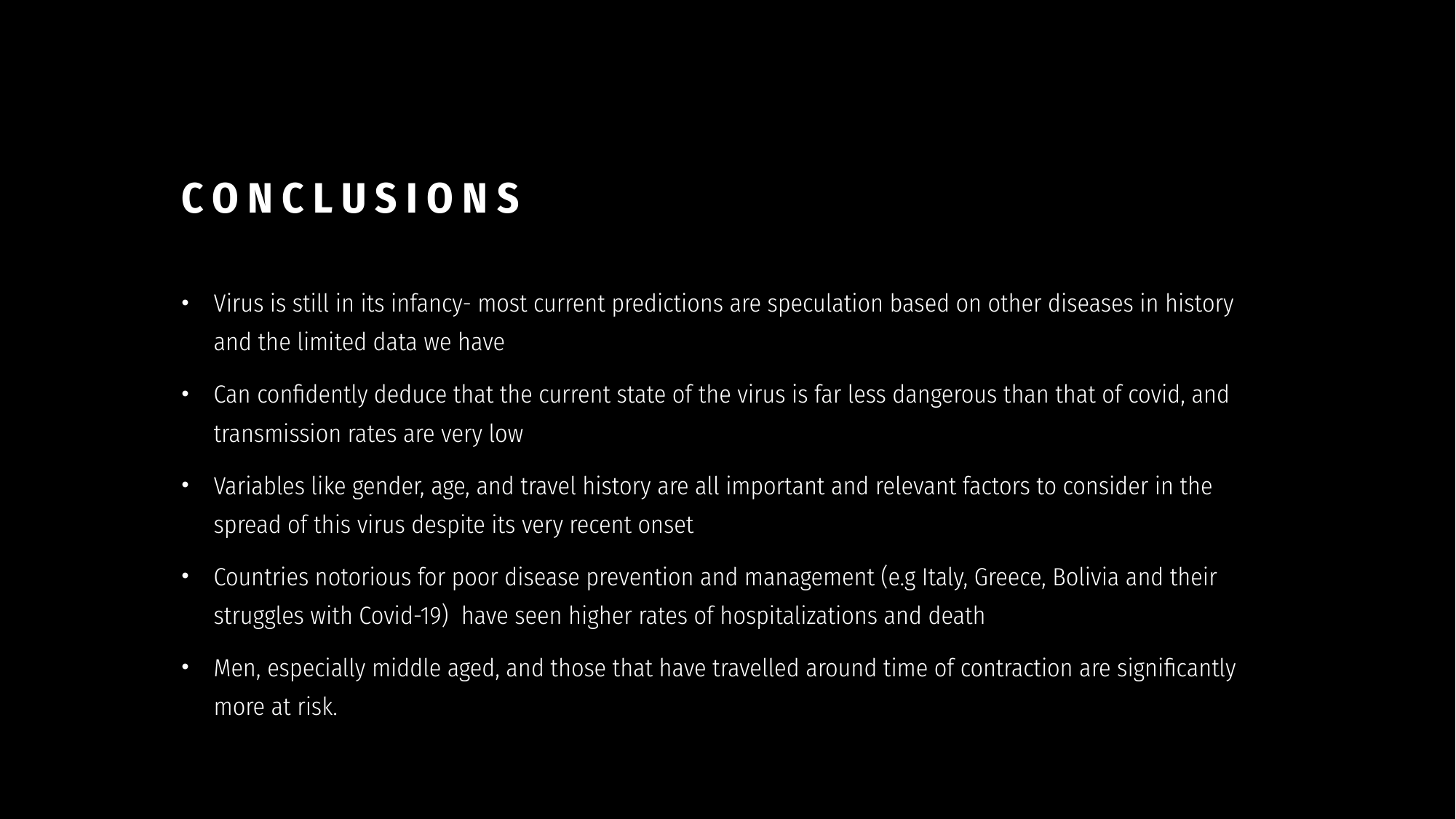

# conclusions
Virus is still in its infancy- most current predictions are speculation based on other diseases in history and the limited data we have
Can confidently deduce that the current state of the virus is far less dangerous than that of covid, and transmission rates are very low
Variables like gender, age, and travel history are all important and relevant factors to consider in the spread of this virus despite its very recent onset
Countries notorious for poor disease prevention and management (e.g Italy, Greece, Bolivia and their struggles with Covid-19)  have seen higher rates of hospitalizations and death
Men, especially middle aged, and those that have travelled around time of contraction are significantly more at risk.